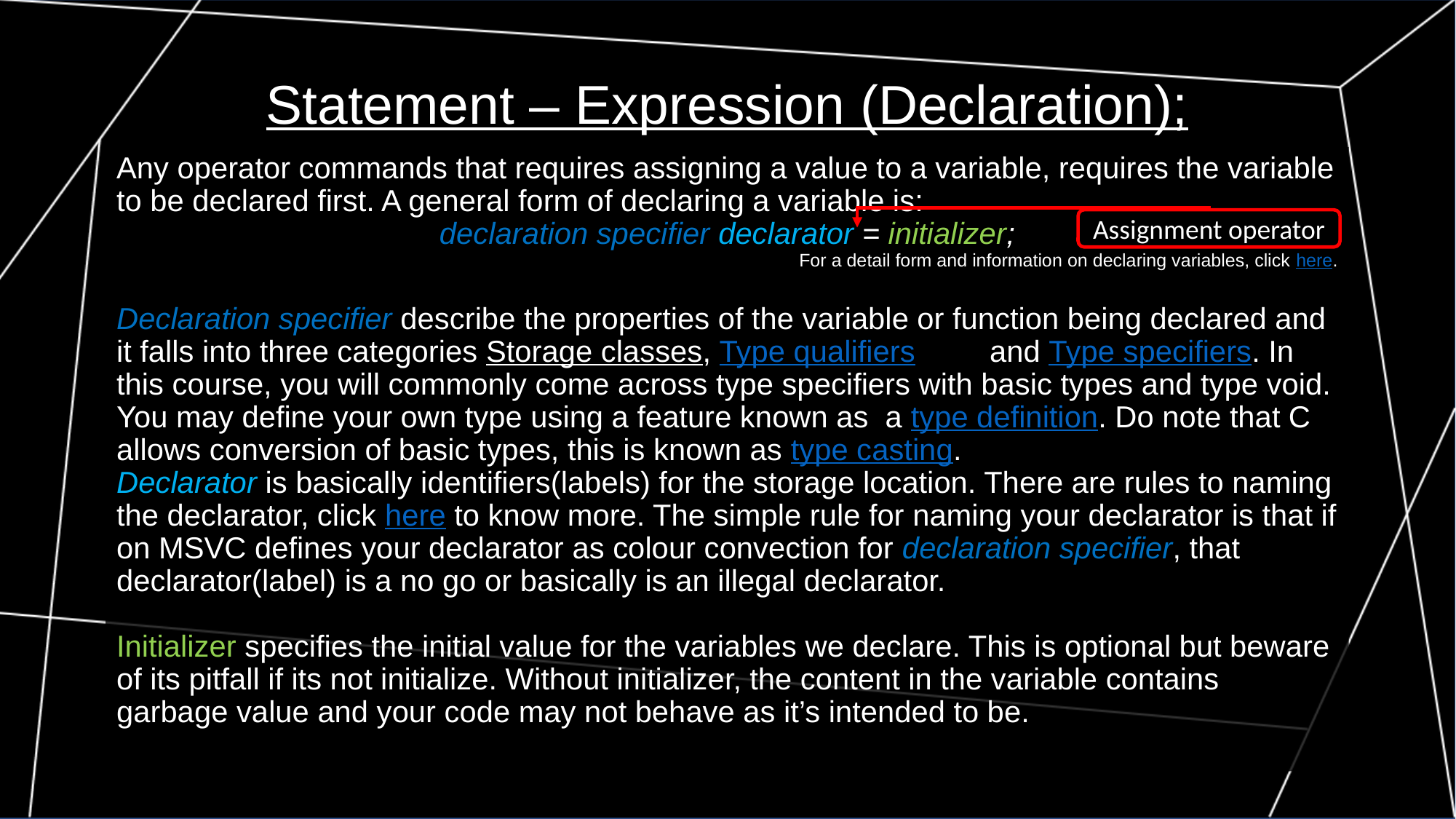

Statement – Expression (Declaration);
Any operator commands that requires assigning a value to a variable, requires the variable to be declared first. A general form of declaring a variable is:
declaration specifier declarator = initializer;
For a detail form and information on declaring variables, click here.

Declaration specifier describe the properties of the variable or function being declared and it falls into three categories Storage classes, Type qualifiers	and Type specifiers. In this course, you will commonly come across type specifiers with basic types and type void. You may define your own type using a feature known as  a type definition. Do note that C allows conversion of basic types, this is known as type casting.
Declarator is basically identifiers(labels) for the storage location. There are rules to naming the declarator, click here to know more. The simple rule for naming your declarator is that if on MSVC defines your declarator as colour convection for declaration specifier, that declarator(label) is a no go or basically is an illegal declarator.

Initializer specifies the initial value for the variables we declare. This is optional but beware of its pitfall if its not initialize. Without initializer, the content in the variable contains garbage value and your code may not behave as it’s intended to be.
Assignment operator